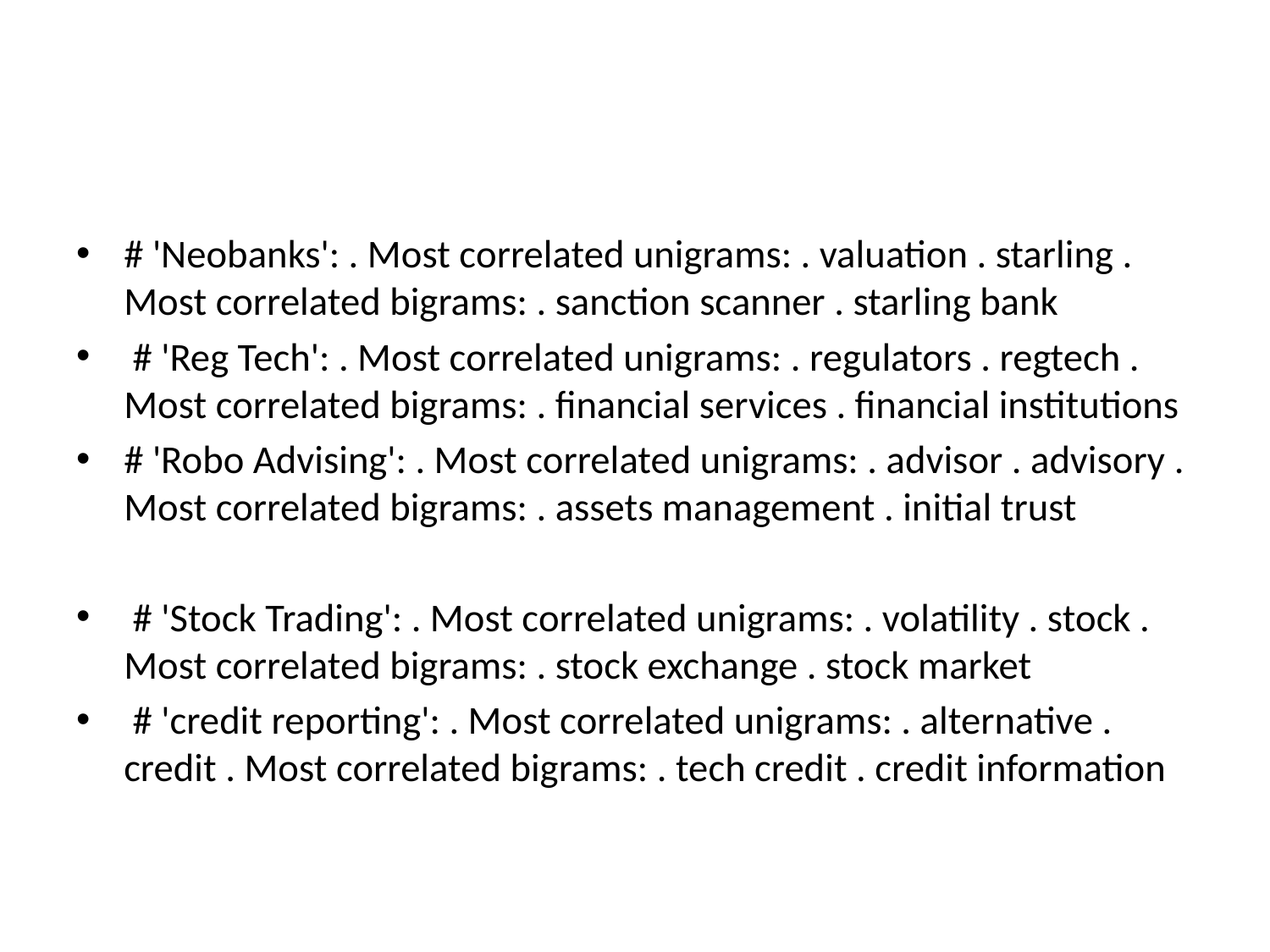

#
# 'Neobanks': . Most correlated unigrams: . valuation . starling . Most correlated bigrams: . sanction scanner . starling bank
 # 'Reg Tech': . Most correlated unigrams: . regulators . regtech . Most correlated bigrams: . financial services . financial institutions
# 'Robo Advising': . Most correlated unigrams: . advisor . advisory . Most correlated bigrams: . assets management . initial trust

 # 'Stock Trading': . Most correlated unigrams: . volatility . stock . Most correlated bigrams: . stock exchange . stock market
 # 'credit reporting': . Most correlated unigrams: . alternative . credit . Most correlated bigrams: . tech credit . credit information